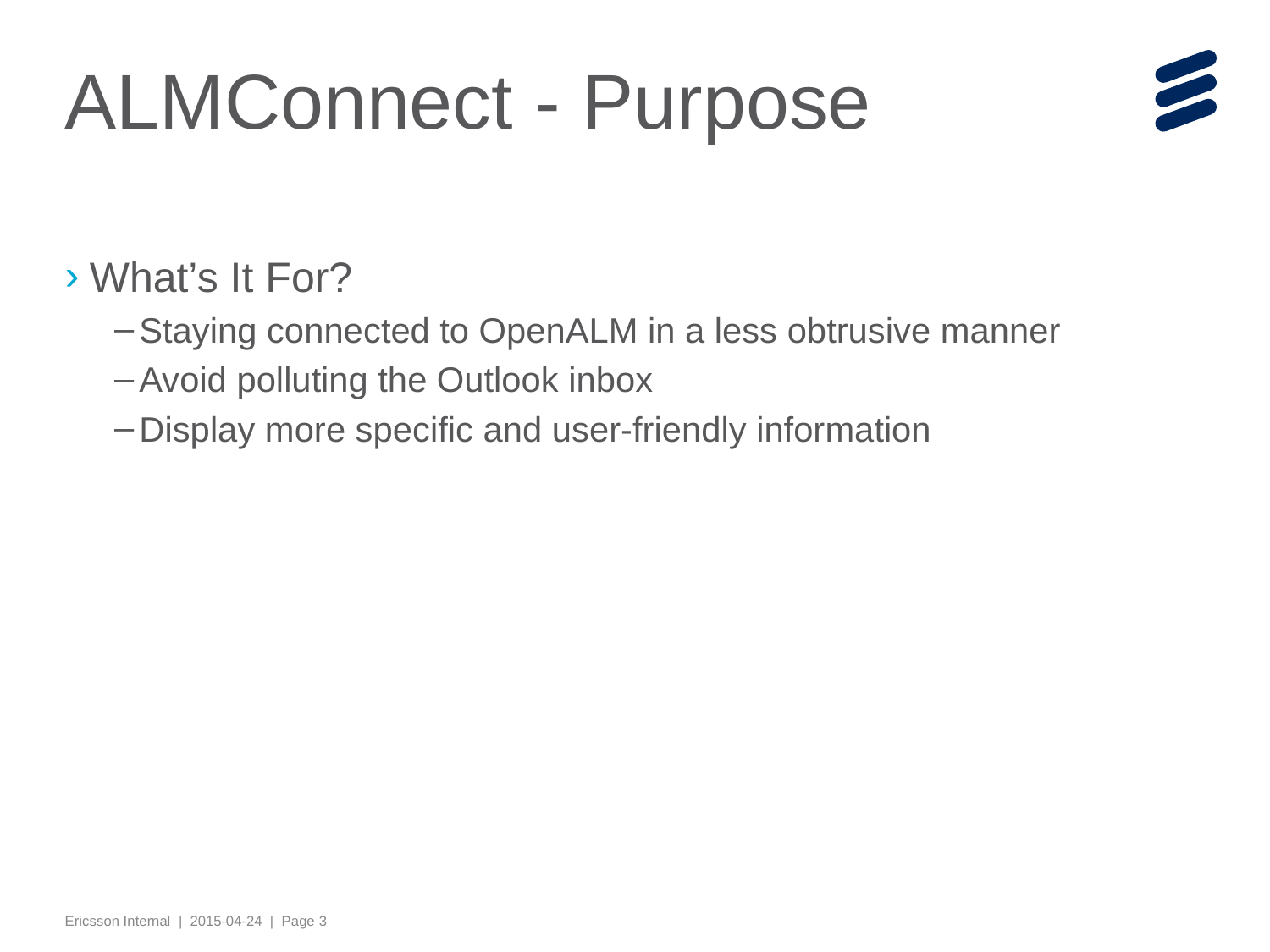

# ALMConnect - Purpose
What’s It For?
Staying connected to OpenALM in a less obtrusive manner
Avoid polluting the Outlook inbox
Display more specific and user-friendly information